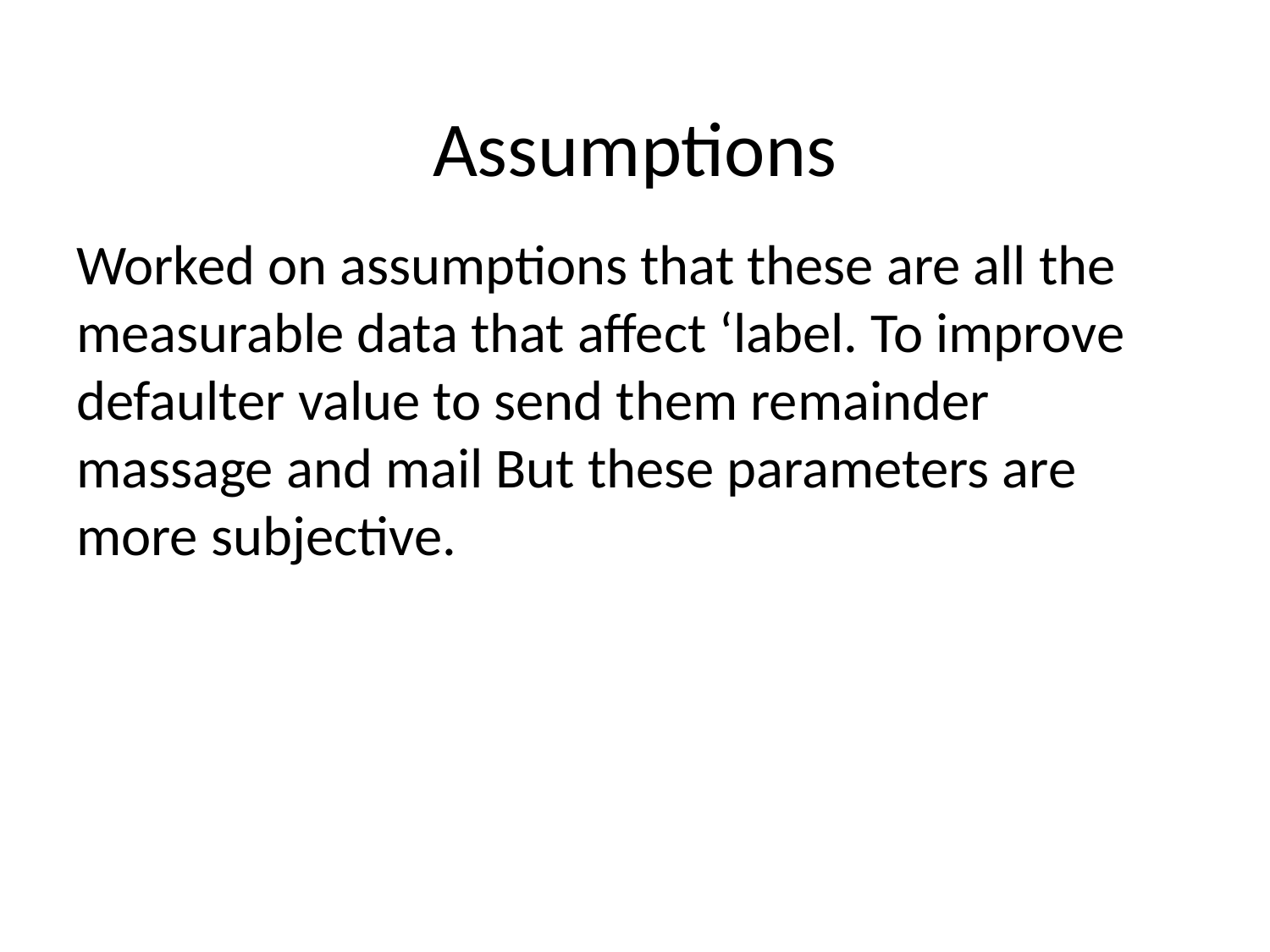

# Assumptions
Worked on assumptions that these are all the measurable data that affect ‘label. To improve  defaulter value to send them remainder  massage and mail But these parameters are more subjective.